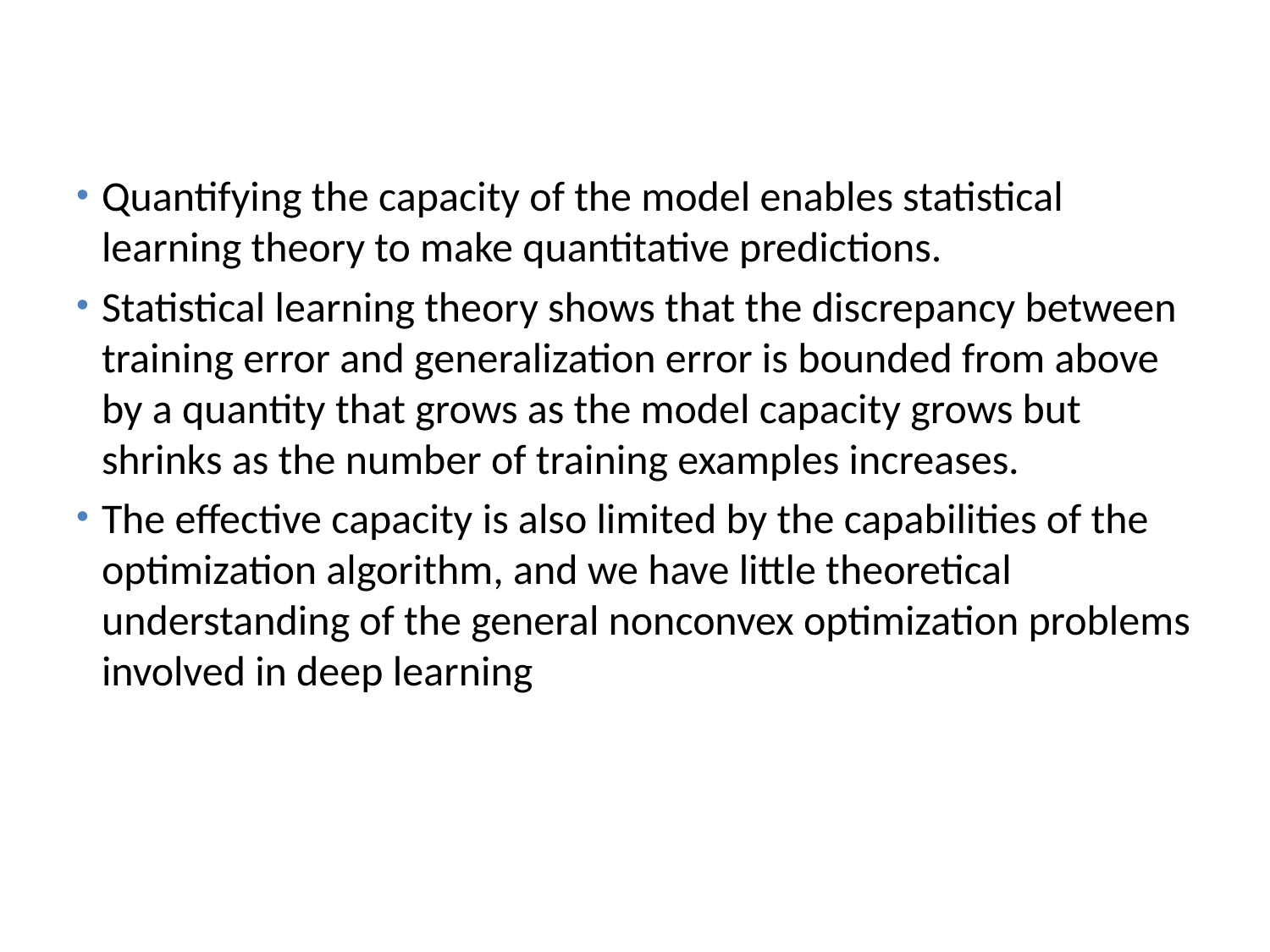

# VC Dimension
Quantifying the capacity of the model enables statistical learning theory to make quantitative predictions.
Statistical learning theory shows that the discrepancy between training error and generalization error is bounded from above by a quantity that grows as the model capacity grows but shrinks as the number of training examples increases.
The eﬀective capacity is also limited by the capabilities of the optimization algorithm, and we have little theoretical understanding of the general nonconvex optimization problems involved in deep learning